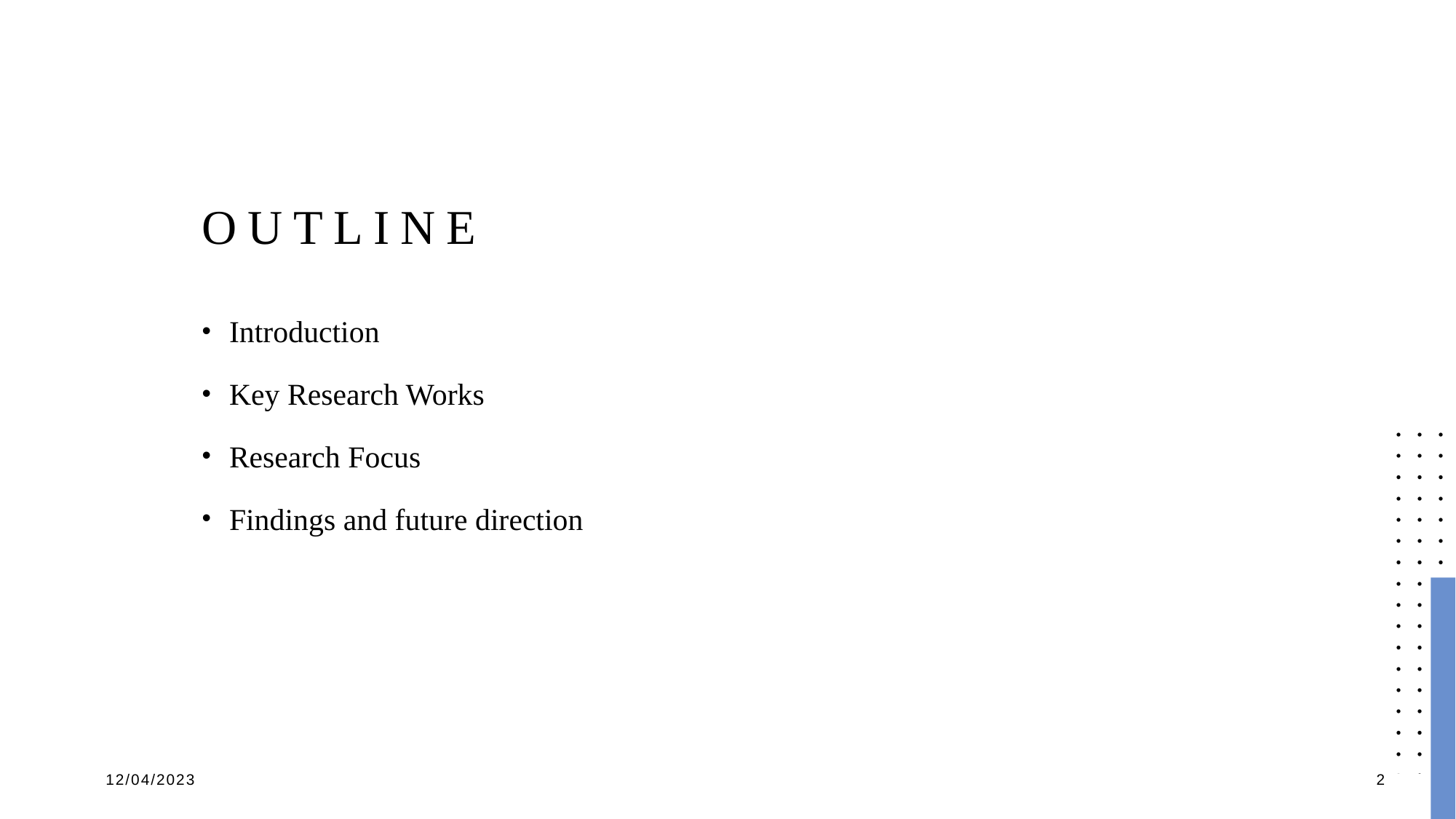

# OUTLINE
Introduction
Key Research Works
Research Focus
Findings and future direction
12/04/2023

2